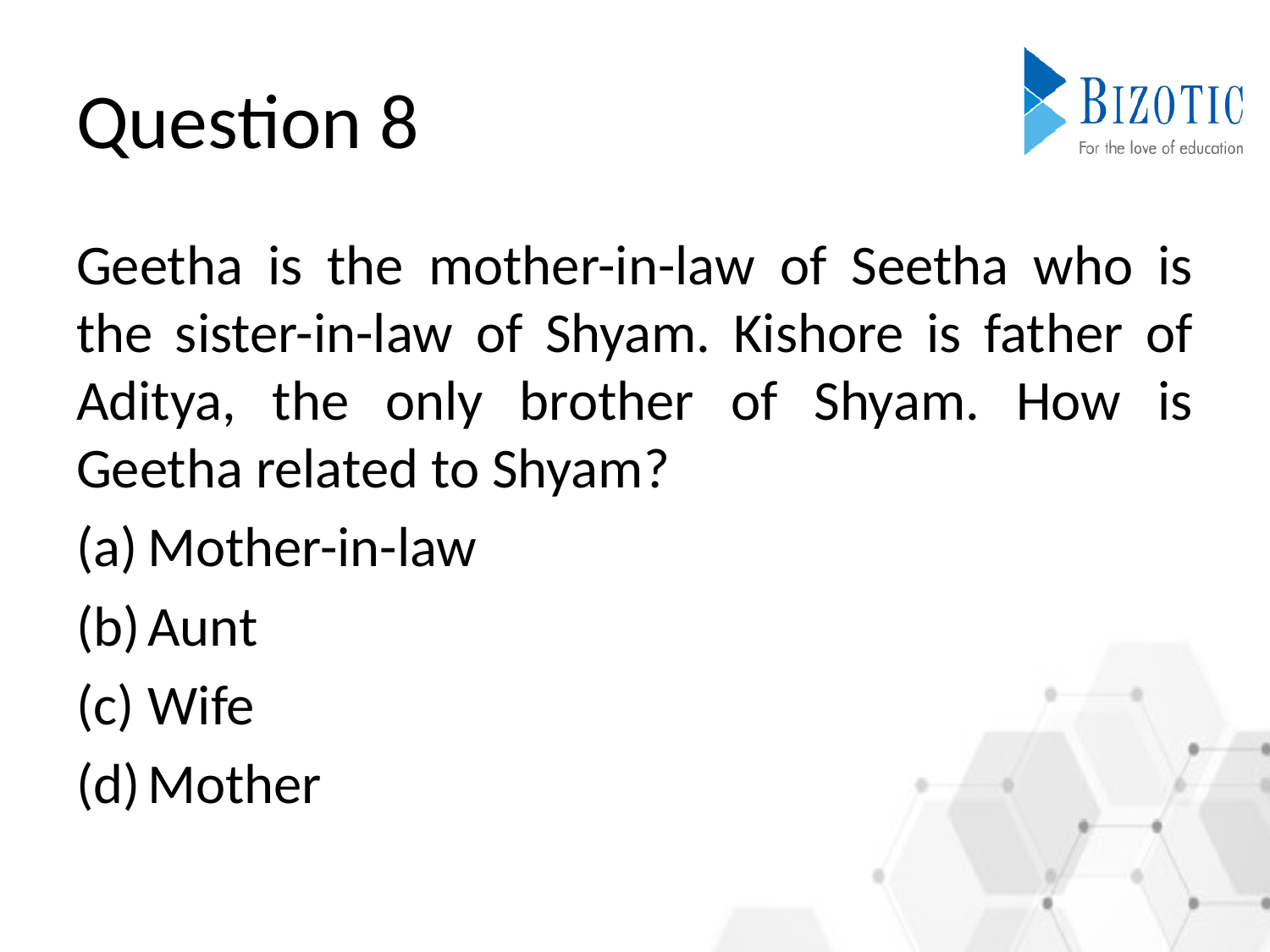

# Question 8
Geetha is the mother-in-law of Seetha who is the sister-in-law of Shyam. Kishore is father of Aditya, the only brother of Shyam. How is Geetha related to Shyam?
Mother-in-law
Aunt
Wife
Mother